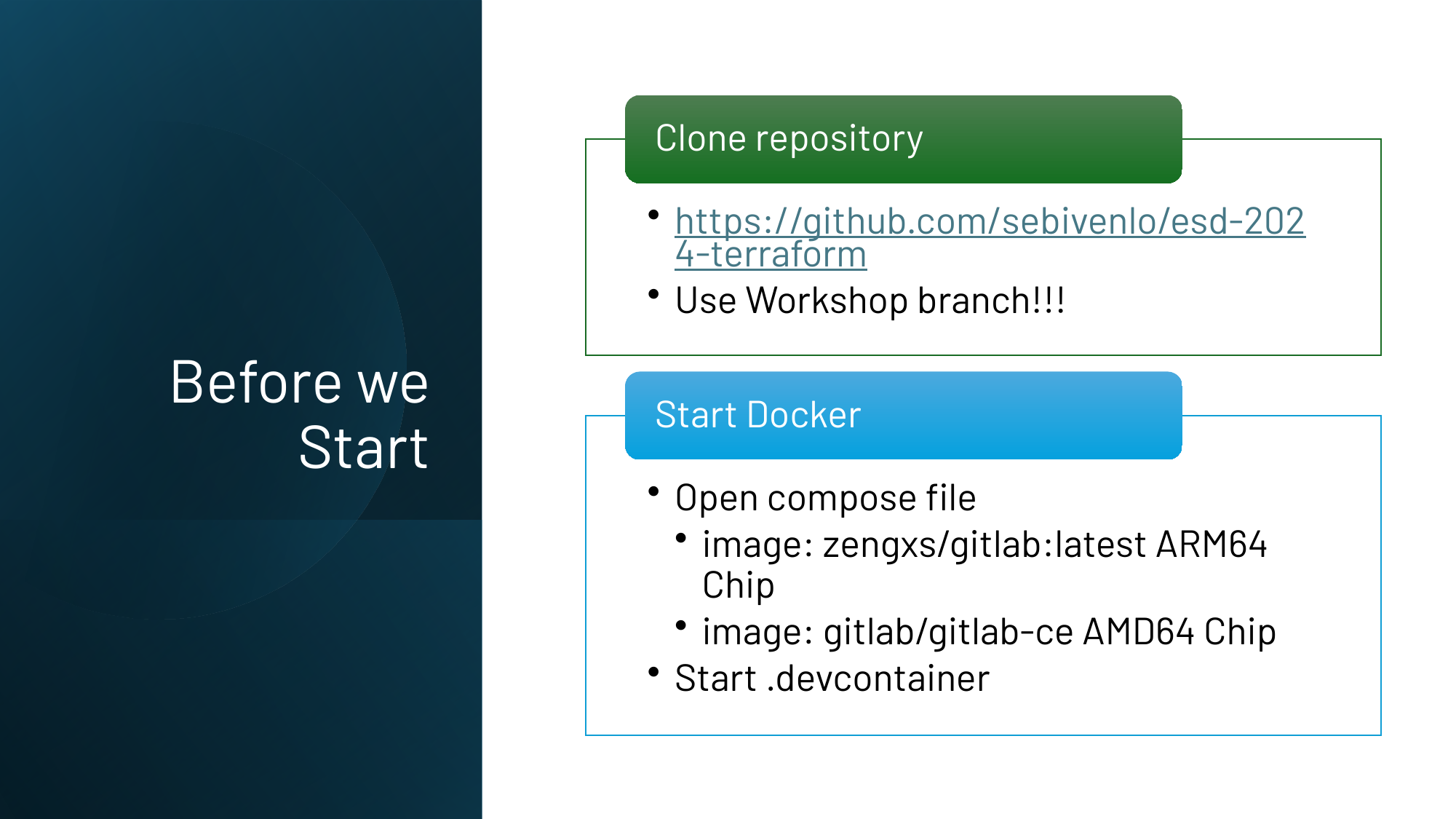

https://github.com/sebivenlo/esd-2024-terraform
Use Workshop branch!!!
Clone repository
Open compose file
image: zengxs/gitlab:latest ARM64 Chip
image: gitlab/gitlab-ce AMD64 Chip
Start .devcontainer
Start Docker

# Before we Start